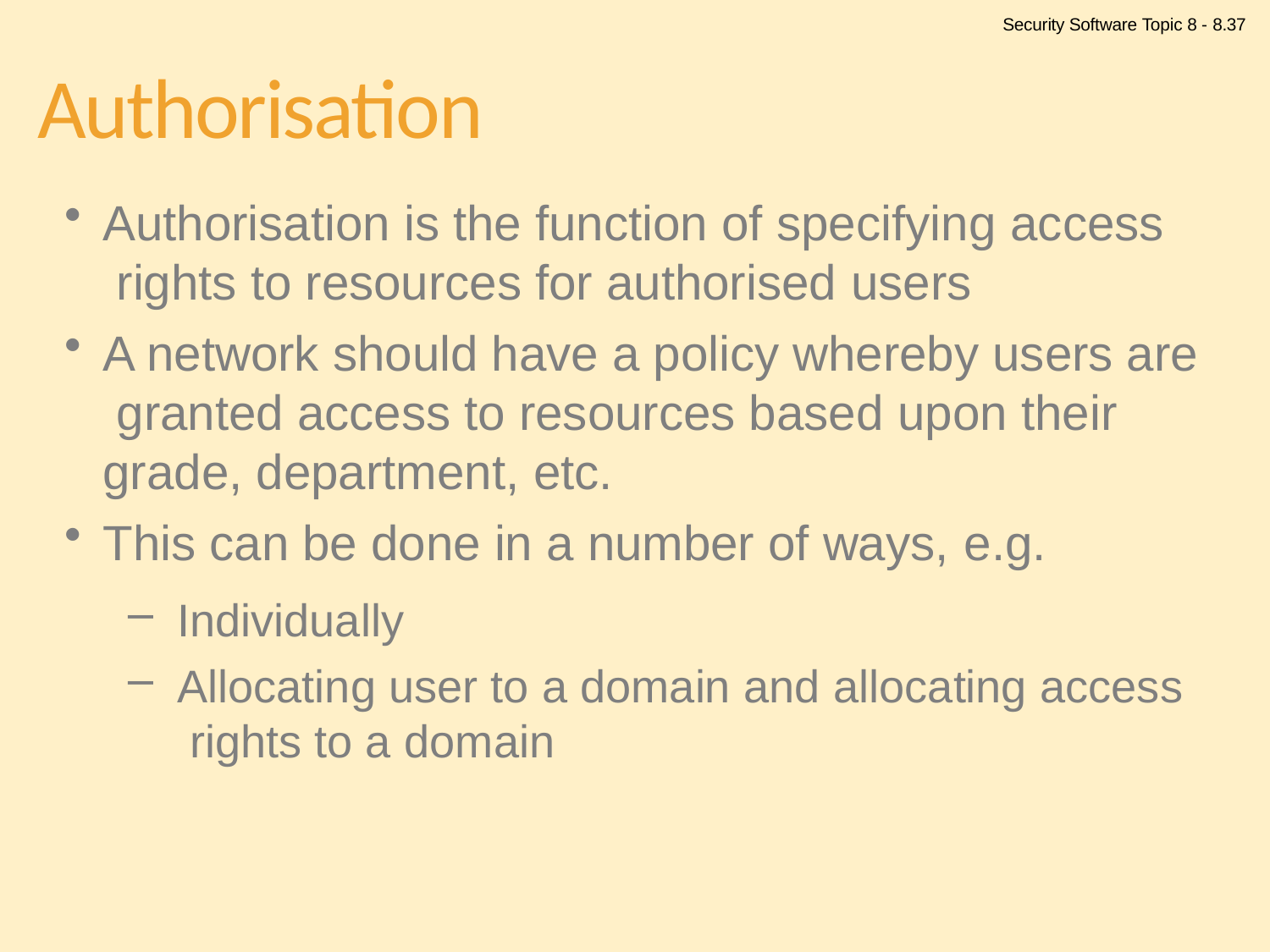

Security Software Topic 8 - 8.37
# Authorisation
Authorisation is the function of specifying access  rights to resources for authorised users
A network should have a policy whereby users are  granted access to resources based upon their  grade, department, etc.
This can be done in a number of ways, e.g.
Individually
Allocating user to a domain and allocating access  rights to a domain